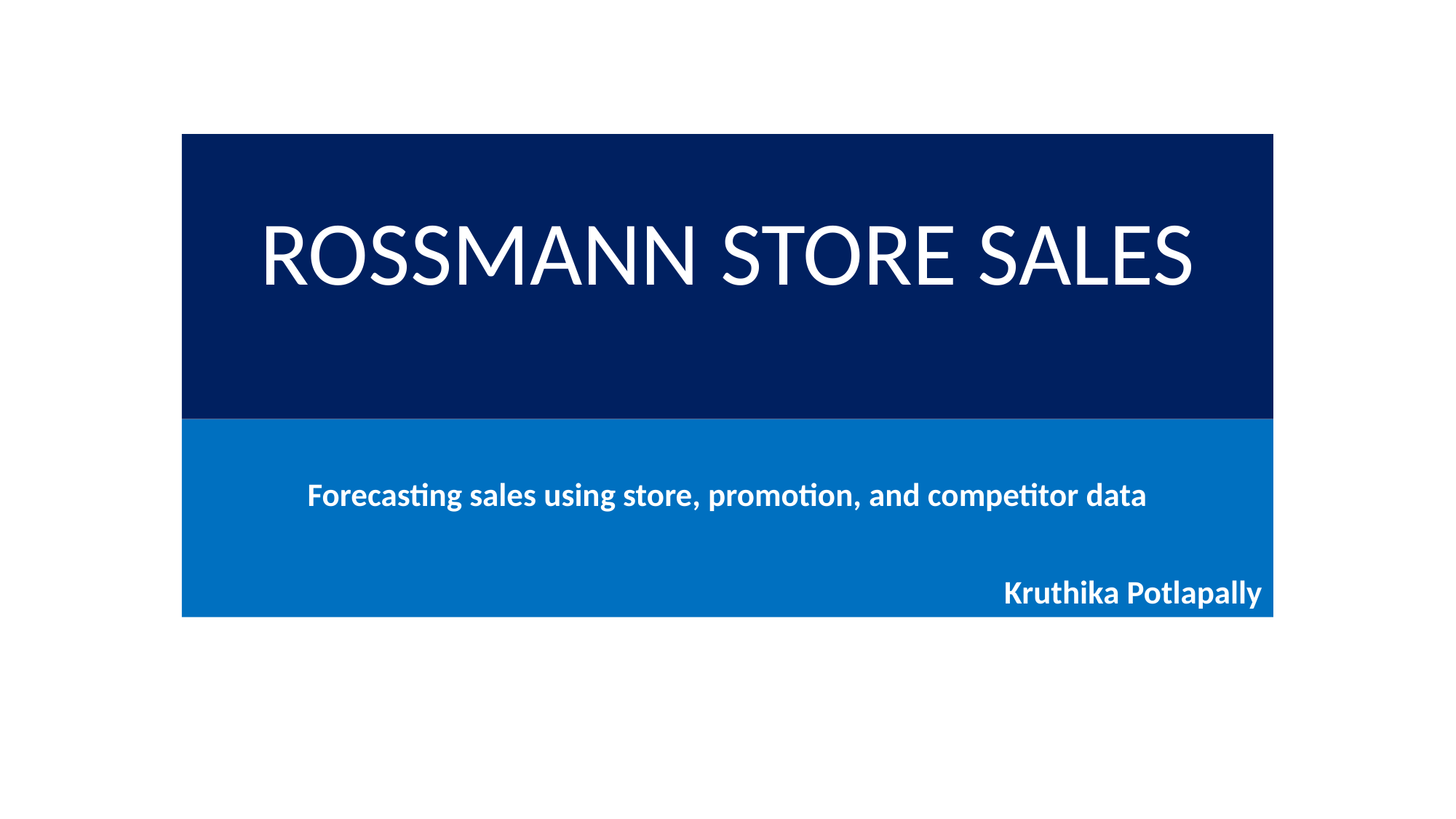

# ROSSMANN STORE SALES

Forecasting sales using store, promotion, and competitor data

Kruthika Potlapally